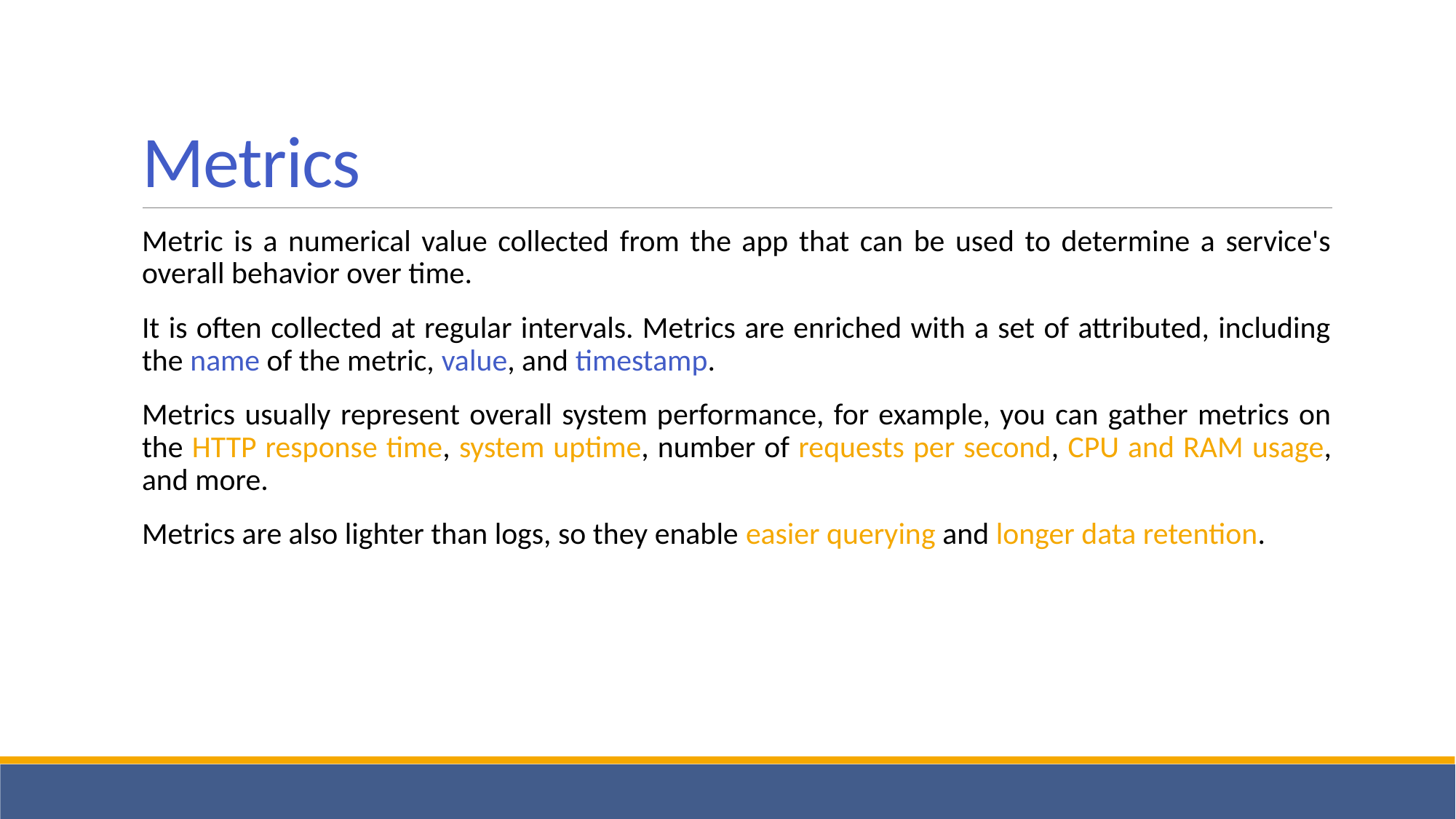

# Metrics
Metric is a numerical value collected from the app that can be used to determine a service's overall behavior over time.
It is often collected at regular intervals. Metrics are enriched with a set of attributed, including the name of the metric, value, and timestamp.
Metrics usually represent overall system performance, for example, you can gather metrics on the HTTP response time, system uptime, number of requests per second, CPU and RAM usage, and more.
Metrics are also lighter than logs, so they enable easier querying and longer data retention.